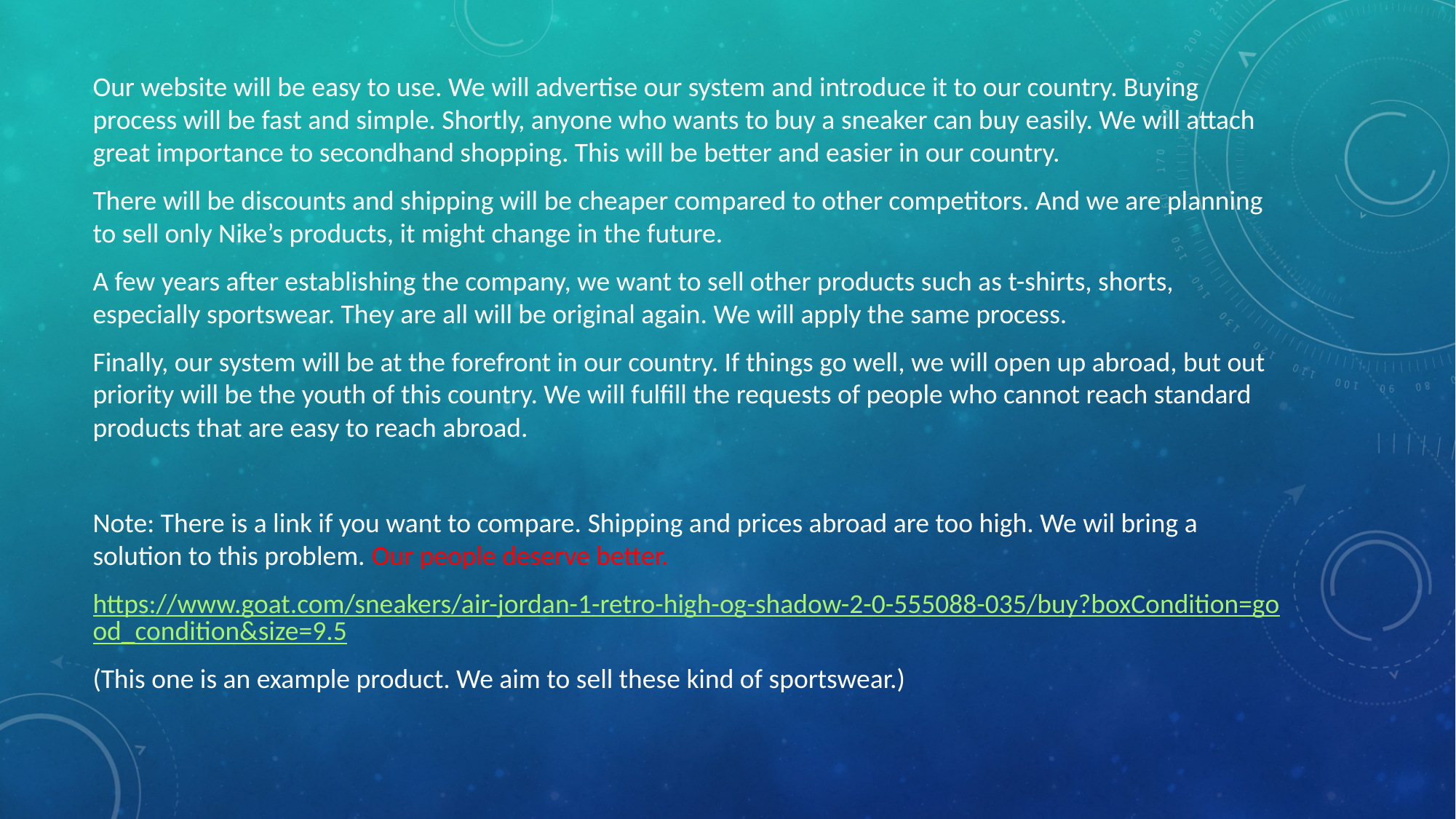

Our website will be easy to use. We will advertise our system and introduce it to our country. Buying process will be fast and simple. Shortly, anyone who wants to buy a sneaker can buy easily. We will attach great importance to secondhand shopping. This will be better and easier in our country.
There will be discounts and shipping will be cheaper compared to other competitors. And we are planning to sell only Nike’s products, it might change in the future.
A few years after establishing the company, we want to sell other products such as t-shirts, shorts, especially sportswear. They are all will be original again. We will apply the same process.
Finally, our system will be at the forefront in our country. If things go well, we will open up abroad, but out priority will be the youth of this country. We will fulfill the requests of people who cannot reach standard products that are easy to reach abroad.

Note: There is a link if you want to compare. Shipping and prices abroad are too high. We wil bring a solution to this problem. Our people deserve better.
https://www.goat.com/sneakers/air-jordan-1-retro-high-og-shadow-2-0-555088-035/buy?boxCondition=good_condition&size=9.5
(This one is an example product. We aim to sell these kind of sportswear.)